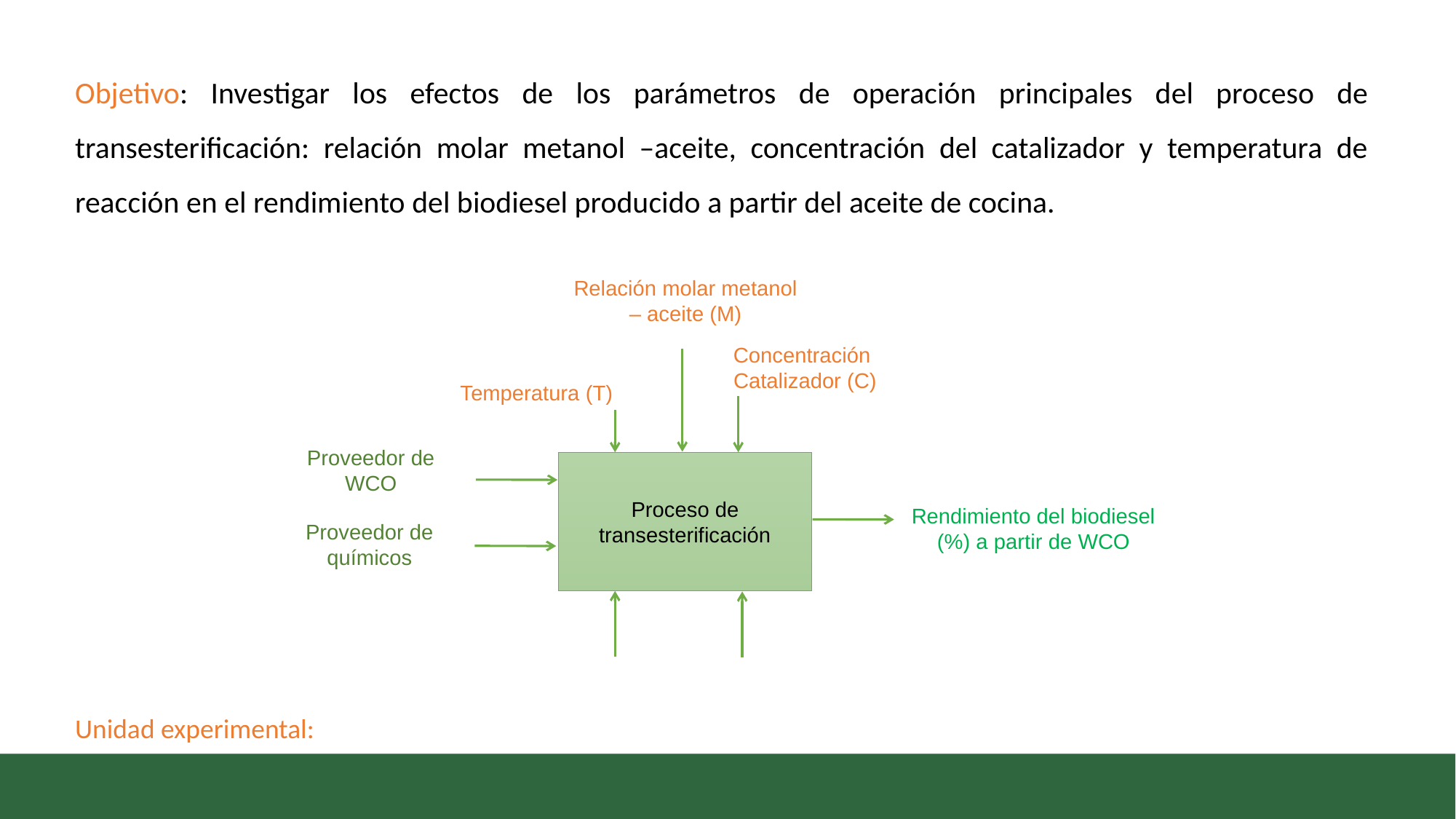

Objetivo: Investigar los efectos de los parámetros de operación principales del proceso de transesterificación: relación molar metanol –aceite, concentración del catalizador y temperatura de reacción en el rendimiento del biodiesel producido a partir del aceite de cocina.
Relación molar metanol – aceite (M)
Concentración
Catalizador (C)
Temperatura (T)
Proveedor de WCO
Proceso de transesterificación
Rendimiento del biodiesel (%) a partir de WCO
Proveedor de químicos
Unidad experimental: